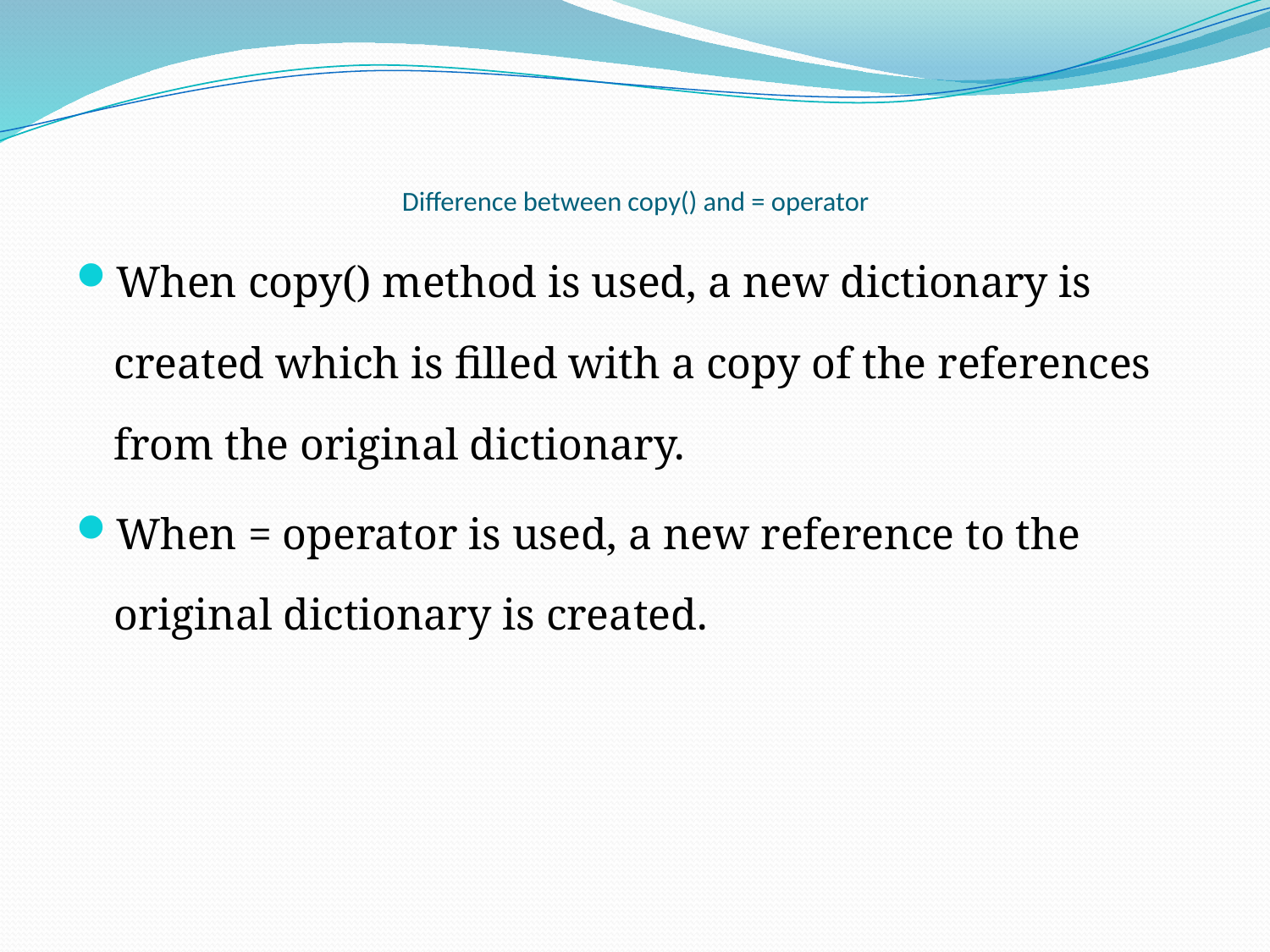

# Difference between copy() and = operator
When copy() method is used, a new dictionary is created which is filled with a copy of the references from the original dictionary.
When = operator is used, a new reference to the original dictionary is created.